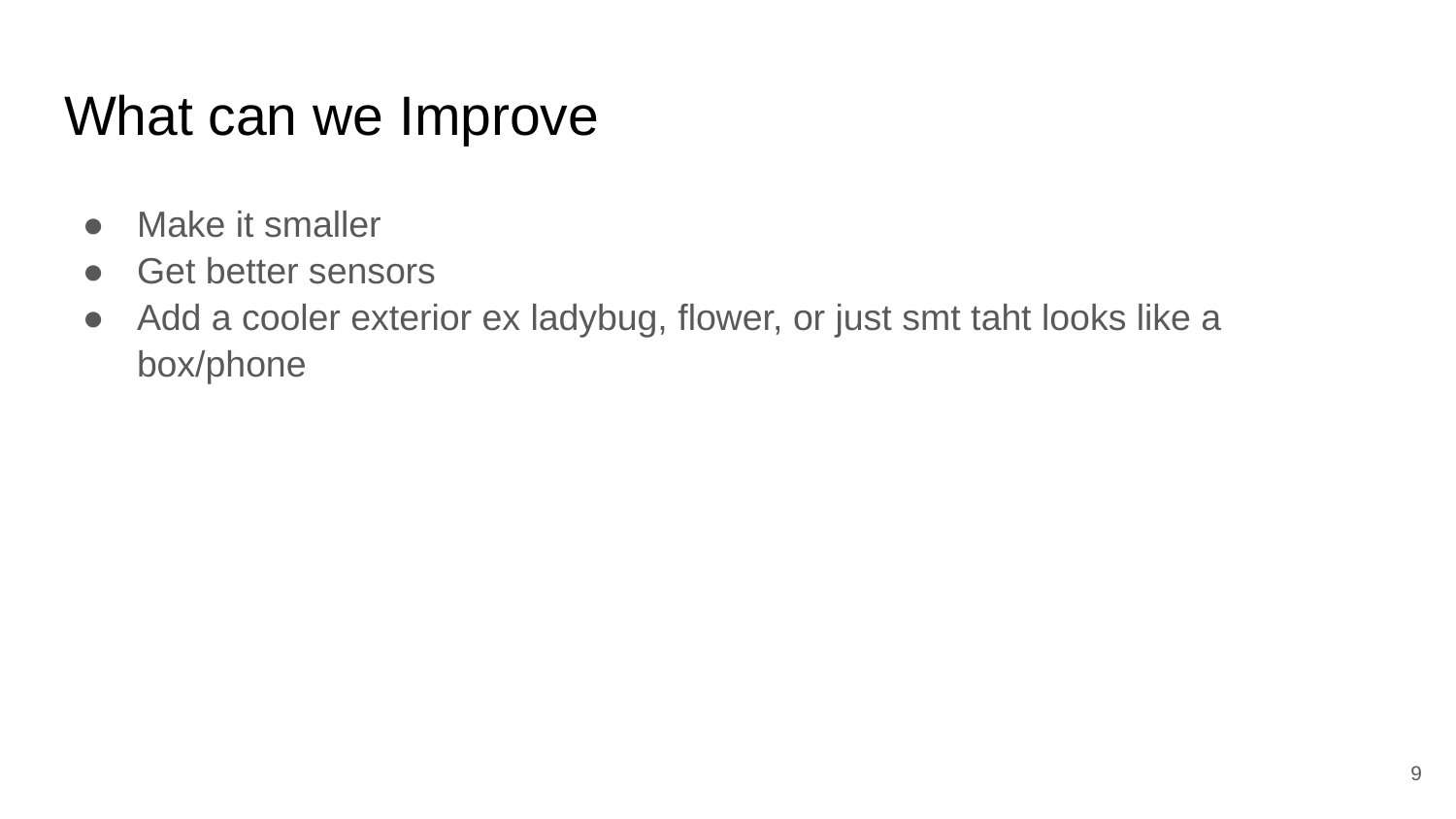

# What can we Improve
Make it smaller
Get better sensors
Add a cooler exterior ex ladybug, flower, or just smt taht looks like a box/phone

9